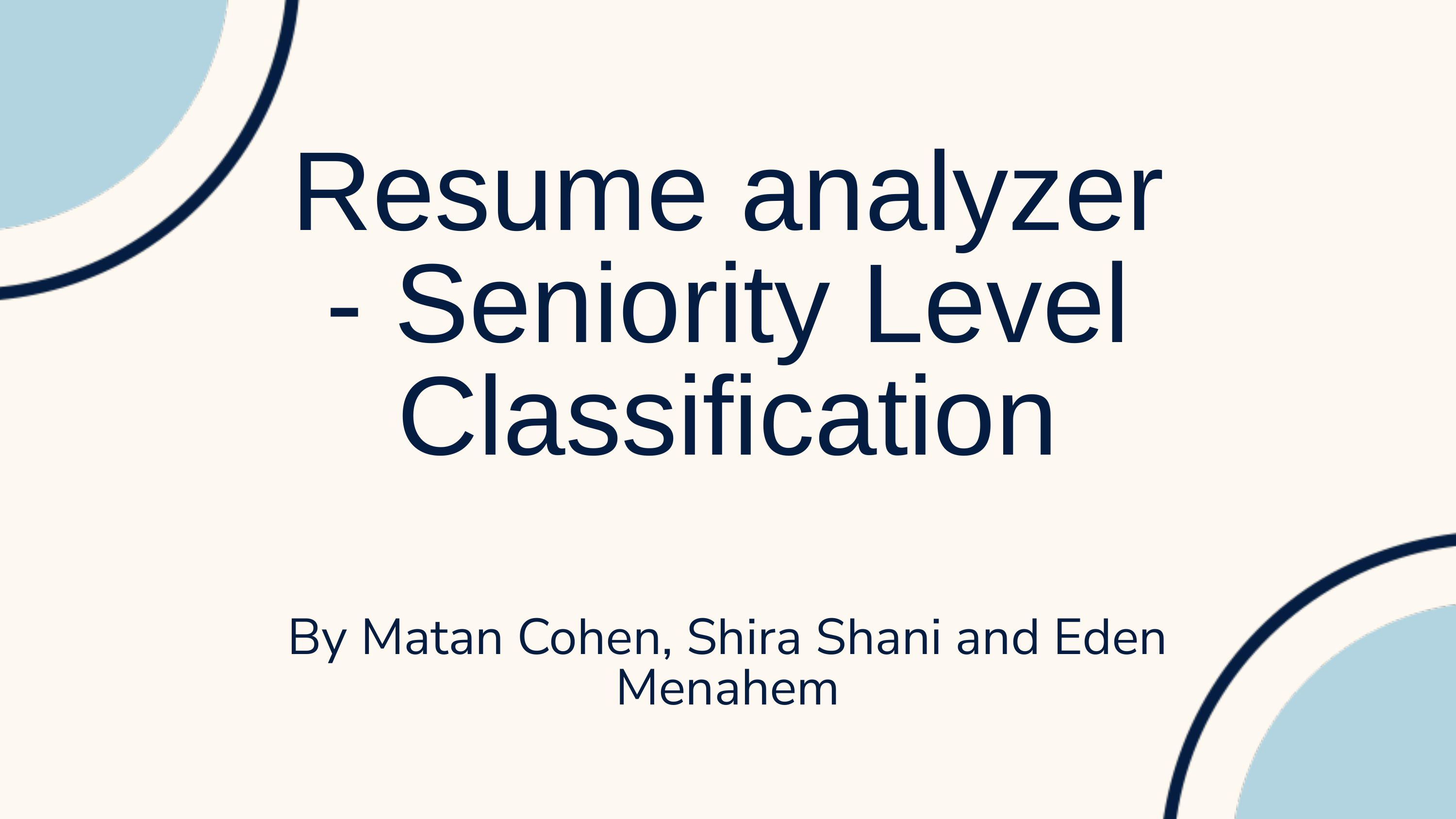

Resume analyzer - Seniority Level Classification

By Matan Cohen, Shira Shani and Eden Menahem